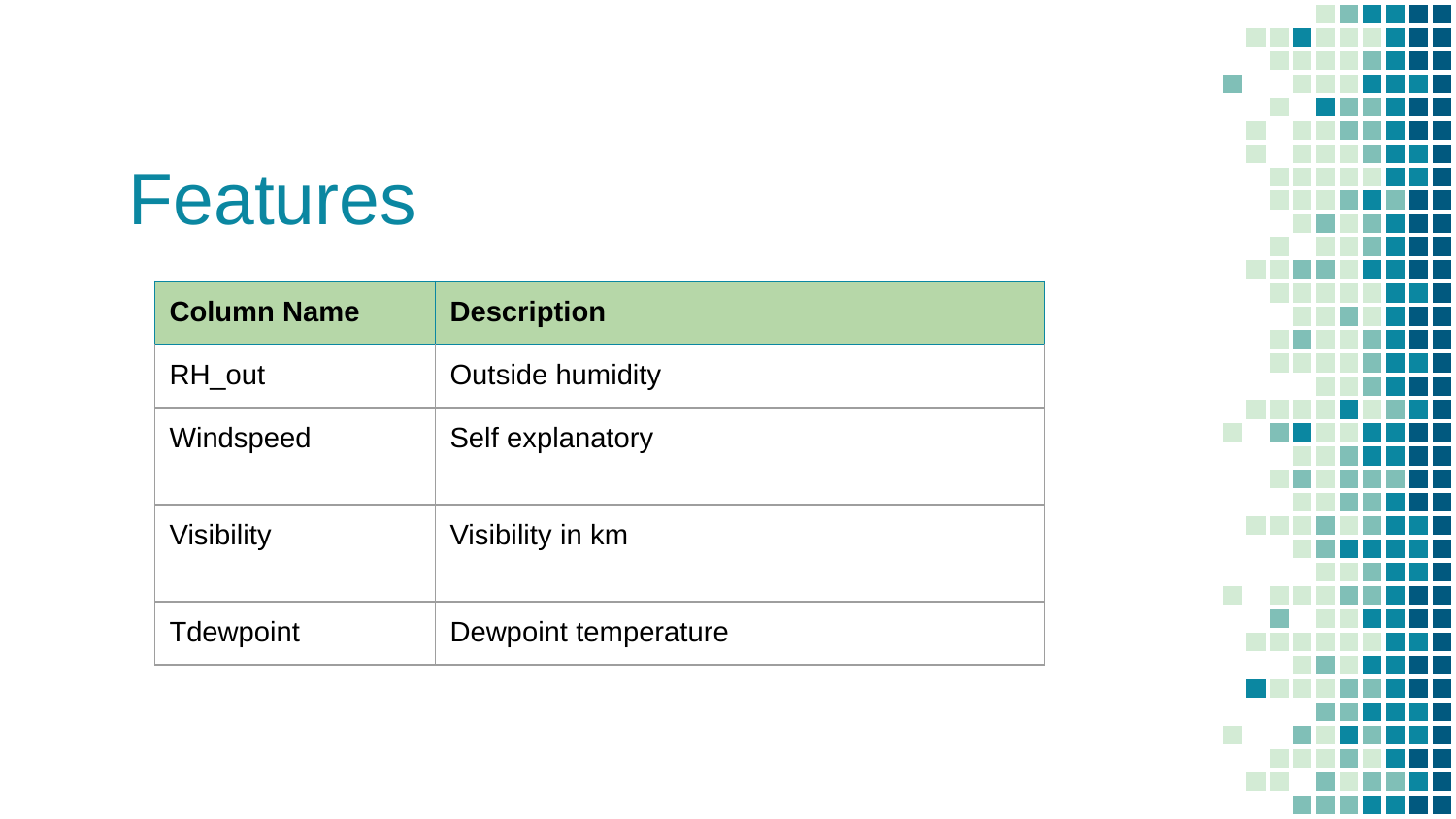

# Features
| Column Name | Description |
| --- | --- |
| RH\_out | Outside humidity |
| Windspeed | Self explanatory |
| Visibility | Visibility in km |
| Tdewpoint | Dewpoint temperature |